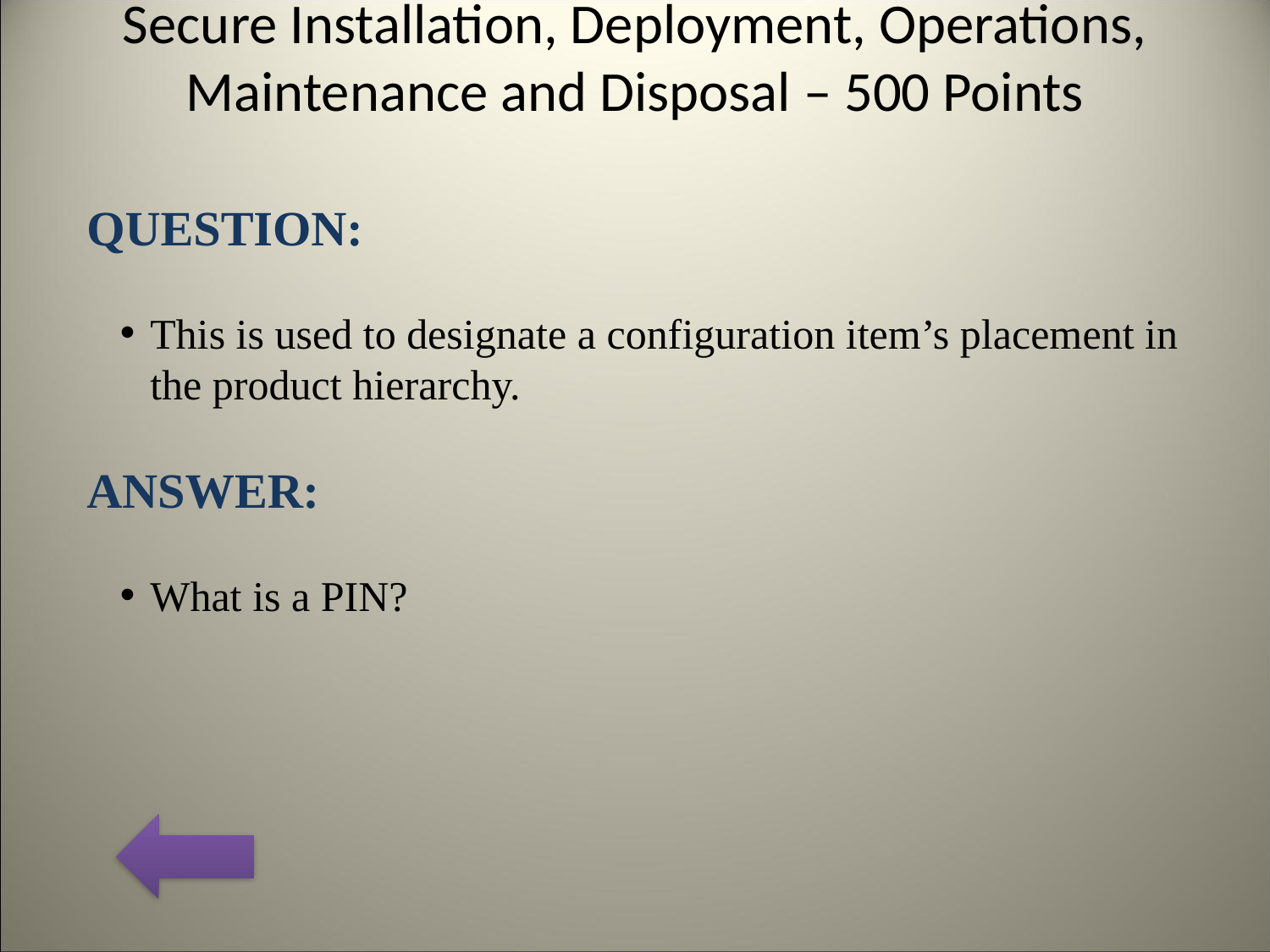

# Secure Installation, Deployment, Operations, Maintenance and Disposal – 500 Points
QUESTION:

This is used to designate a configuration item’s placement in the product hierarchy.

ANSWER:

What is a PIN?